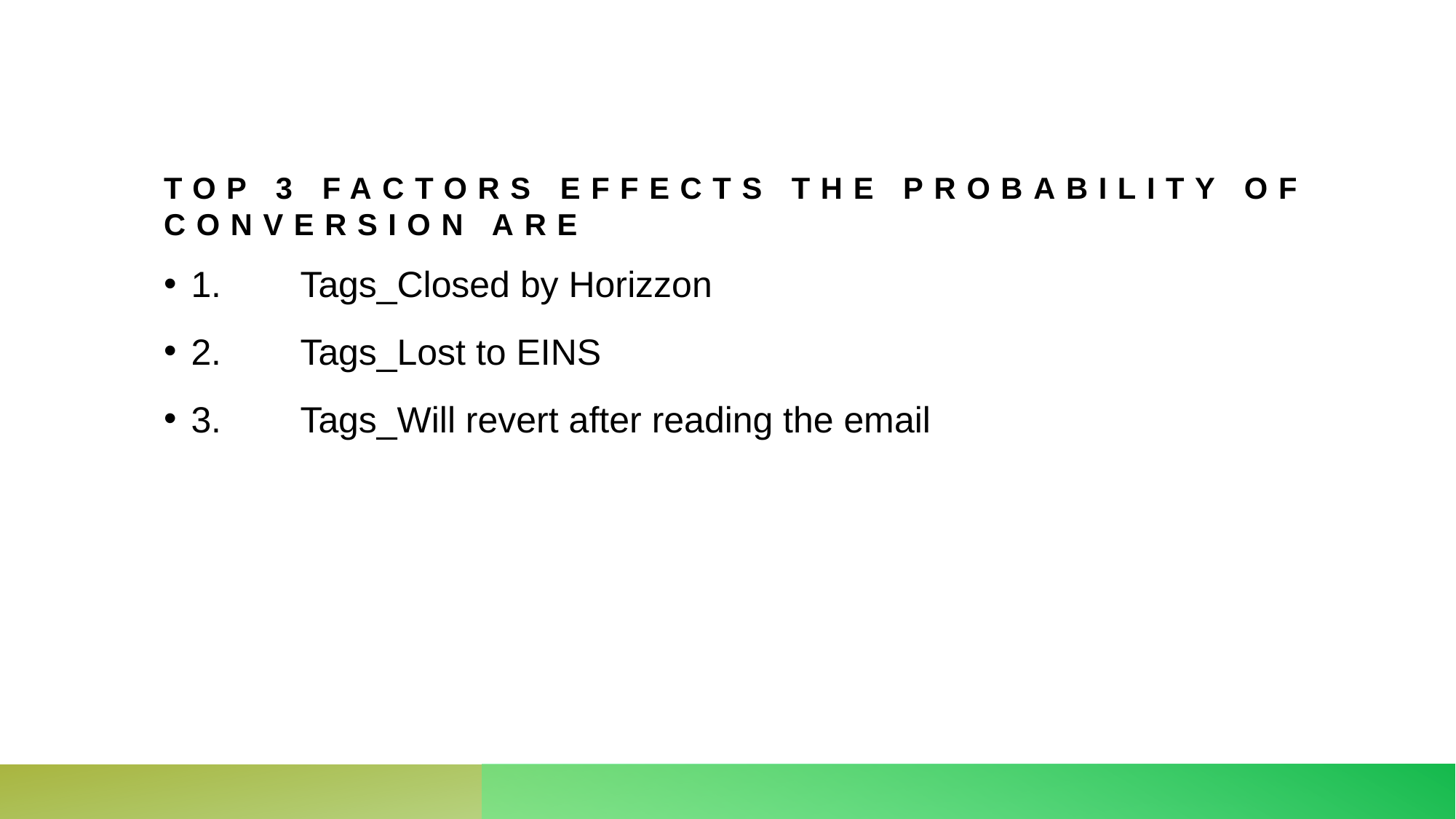

# Top 3 Factors effects the probability of conversion are
1.	Tags_Closed by Horizzon
2.	Tags_Lost to EINS
3.	Tags_Will revert after reading the email